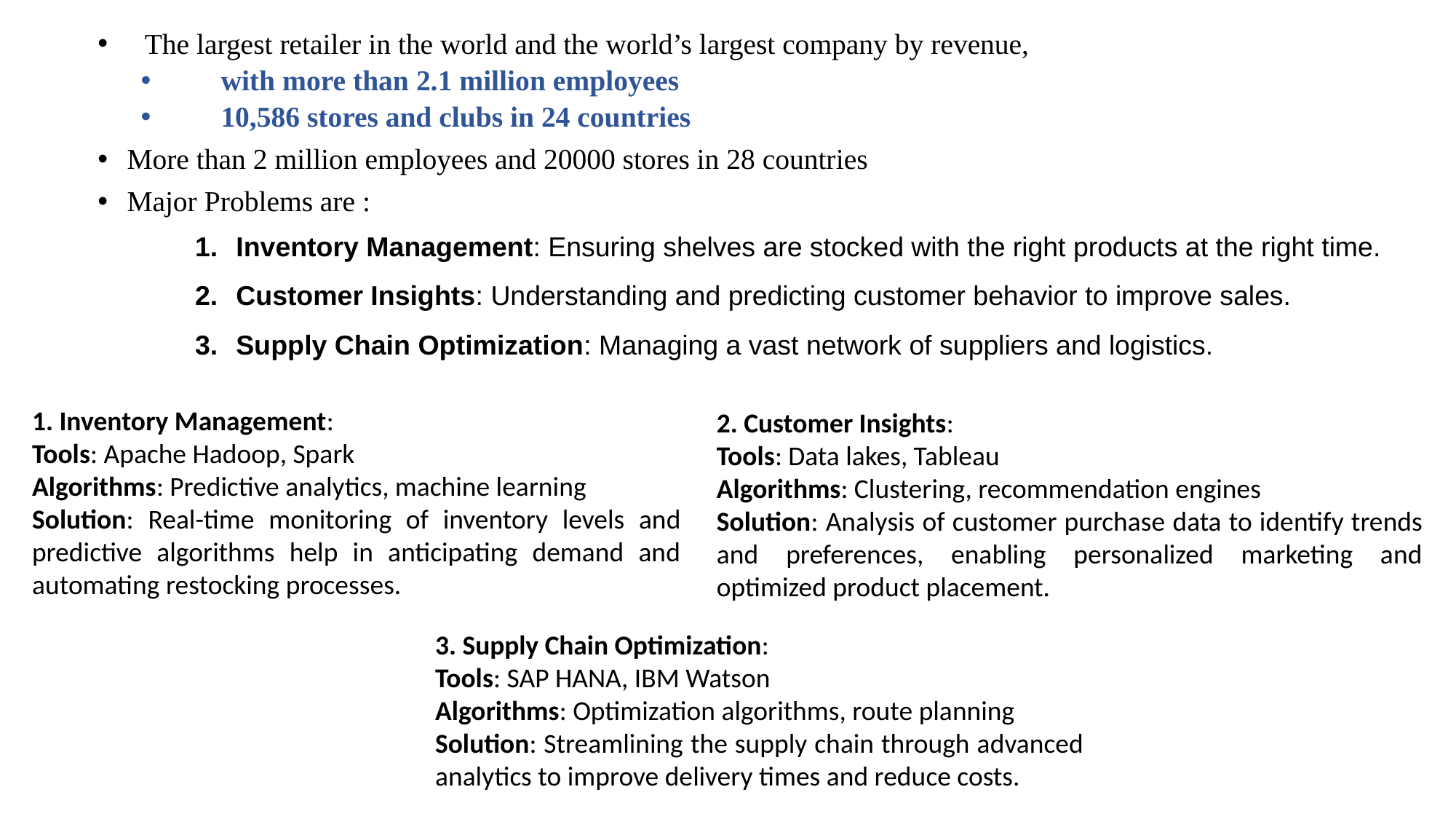

The largest retailer in the world and the world’s largest company by revenue,
with more than 2.1 million employees
10,586 stores and clubs in 24 countries
More than 2 million employees and 20000 stores in 28 countries
Major Problems are :
Inventory Management: Ensuring shelves are stocked with the right products at the right time.
Customer Insights: Understanding and predicting customer behavior to improve sales.
Supply Chain Optimization: Managing a vast network of suppliers and logistics.
1. Inventory Management:
Tools: Apache Hadoop, Spark
Algorithms: Predictive analytics, machine learning
Solution: Real-time monitoring of inventory levels and predictive algorithms help in anticipating demand and automating restocking processes.
2. Customer Insights:
Tools: Data lakes, Tableau
Algorithms: Clustering, recommendation engines
Solution: Analysis of customer purchase data to identify trends and preferences, enabling personalized marketing and optimized product placement.
3. Supply Chain Optimization:
Tools: SAP HANA, IBM Watson
Algorithms: Optimization algorithms, route planning
Solution: Streamlining the supply chain through advanced analytics to improve delivery times and reduce costs.